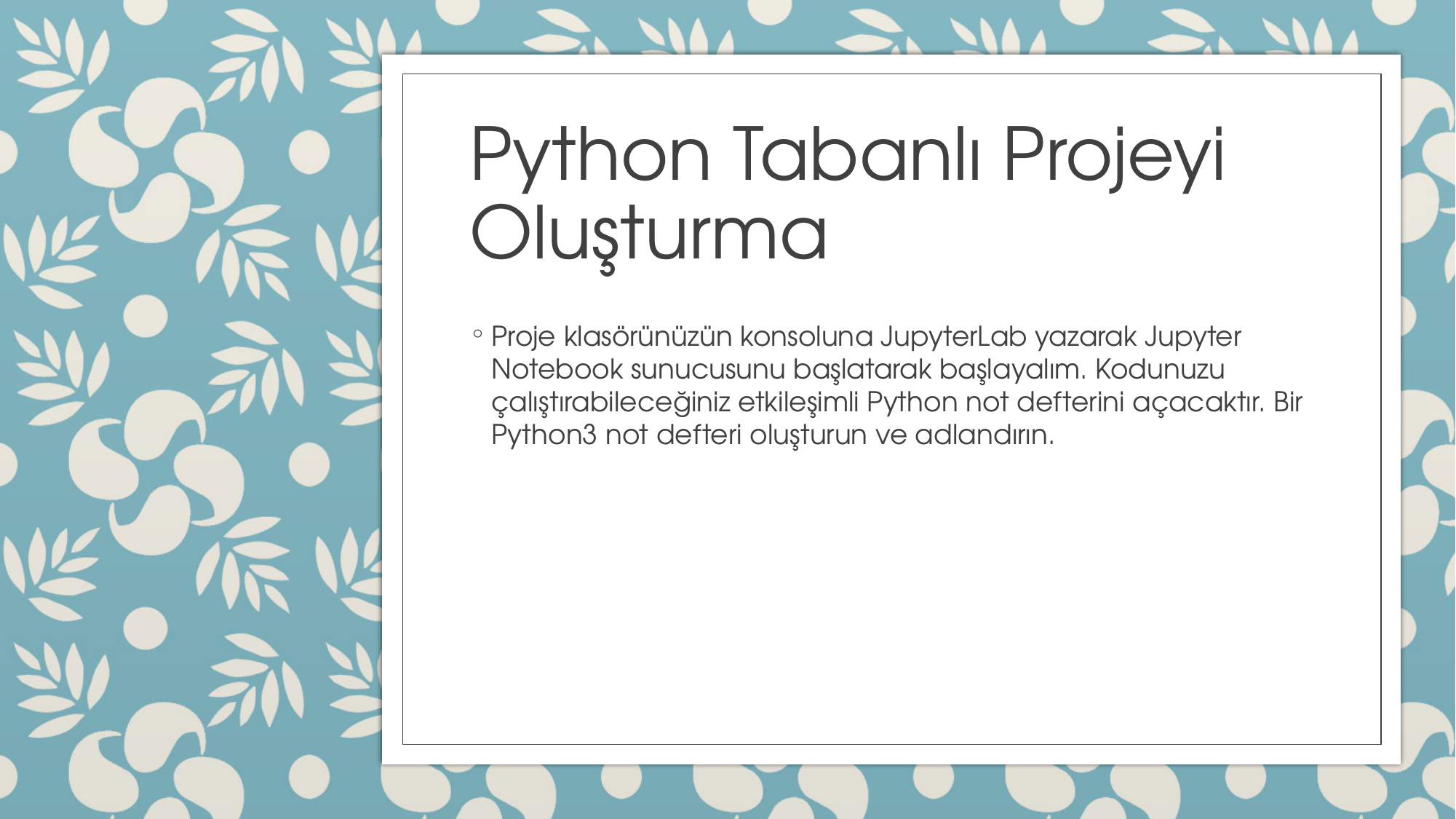

# Python Tabanlı Projeyi Oluşturma
Proje klasörünüzün konsoluna JupyterLab yazarak Jupyter Notebook sunucusunu başlatarak başlayalım. Kodunuzu çalıştırabileceğiniz etkileşimli Python not defterini açacaktır. Bir Python3 not defteri oluşturun ve adlandırın.